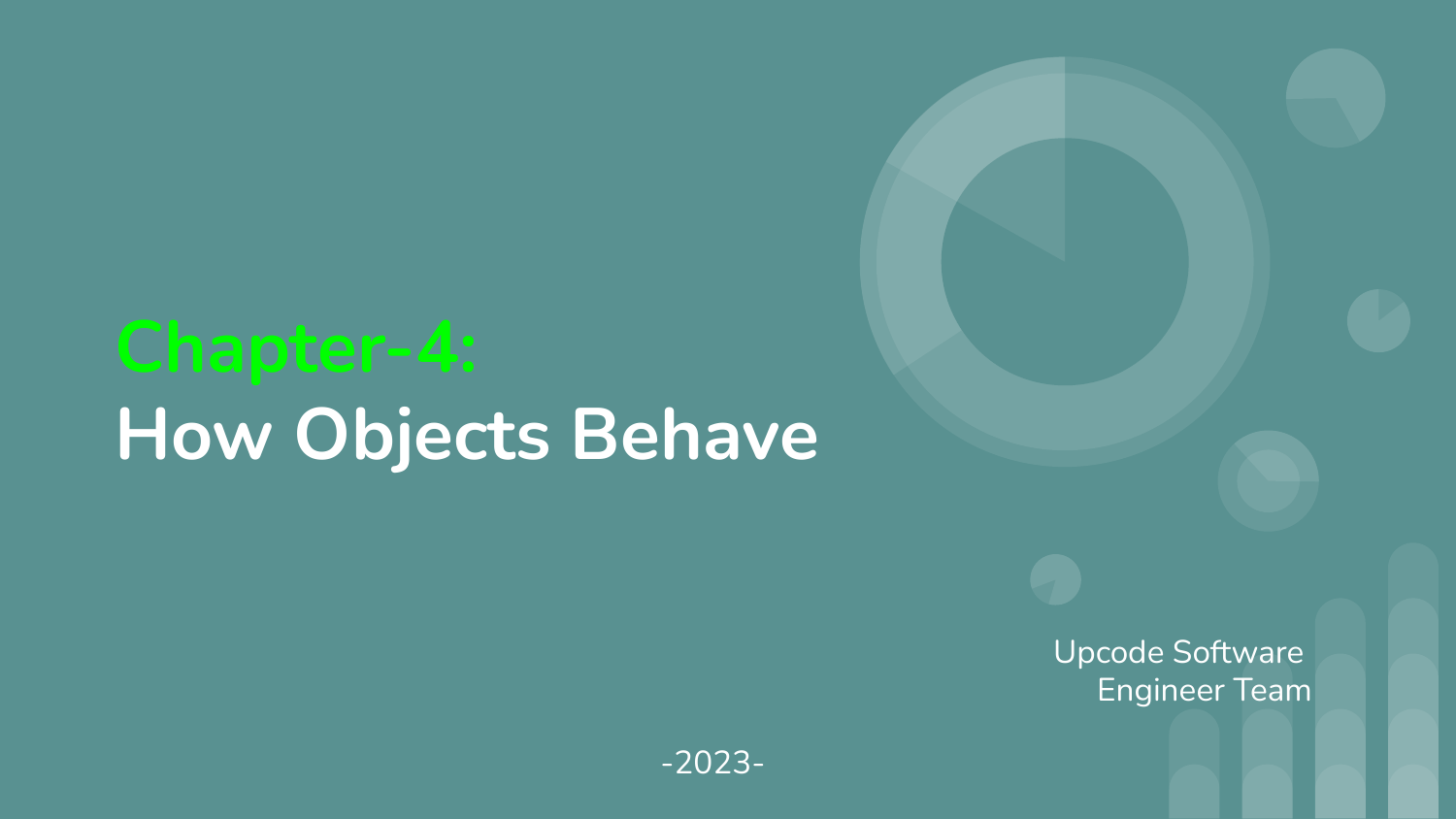

Chapter-4:
How Objects Behave
Upcode Software
Engineer Team
-2023-